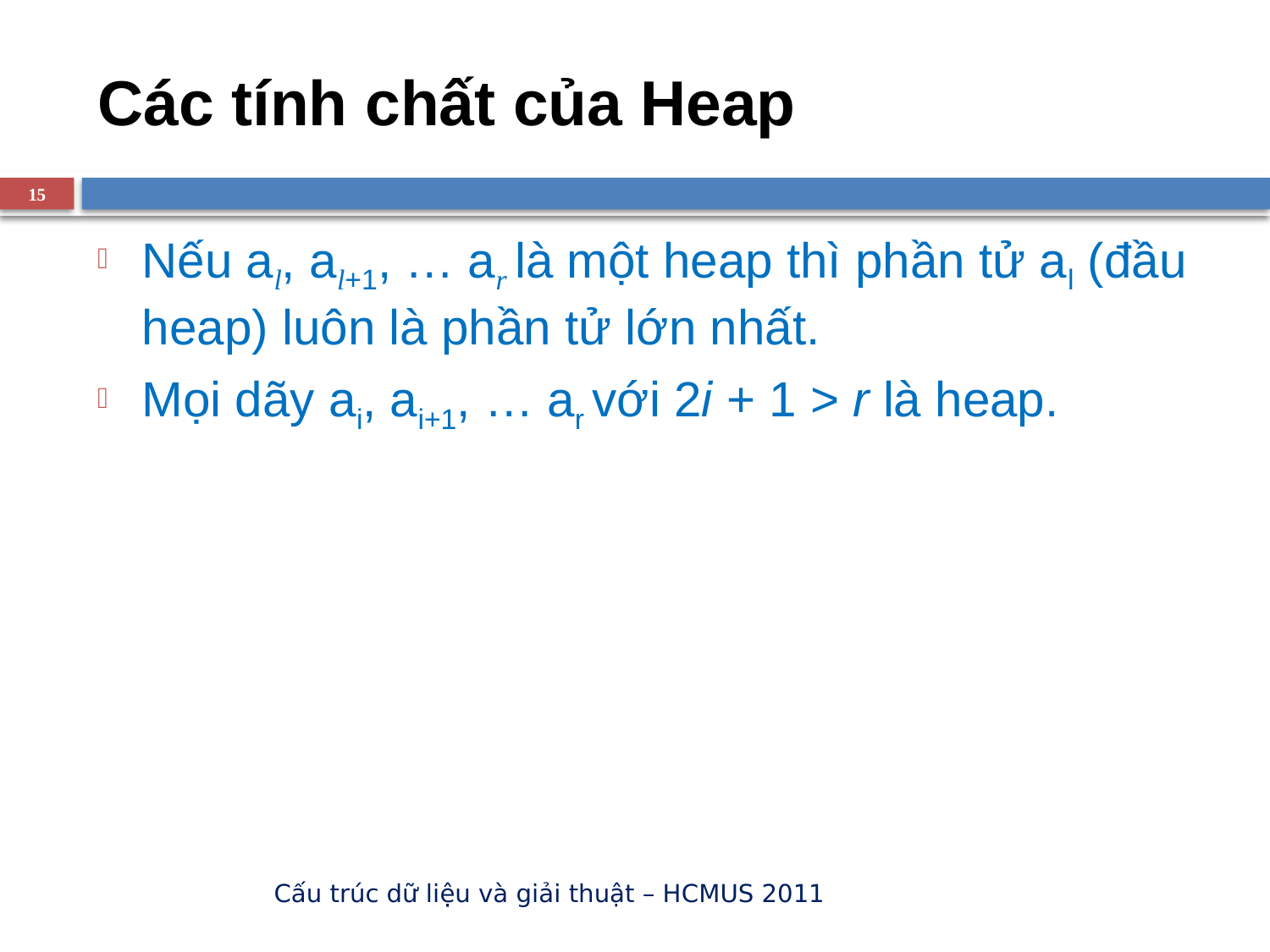

# Các tính chất của Heap
15
Nếu al, al+1, … ar là một heap thì phần tử al (đầu heap) luôn là phần tử lớn nhất.
Mọi dãy ai, ai+1, … ar với 2i + 1 > r là heap.
Cấu trúc dữ liệu và giải thuật – HCMUS 2011